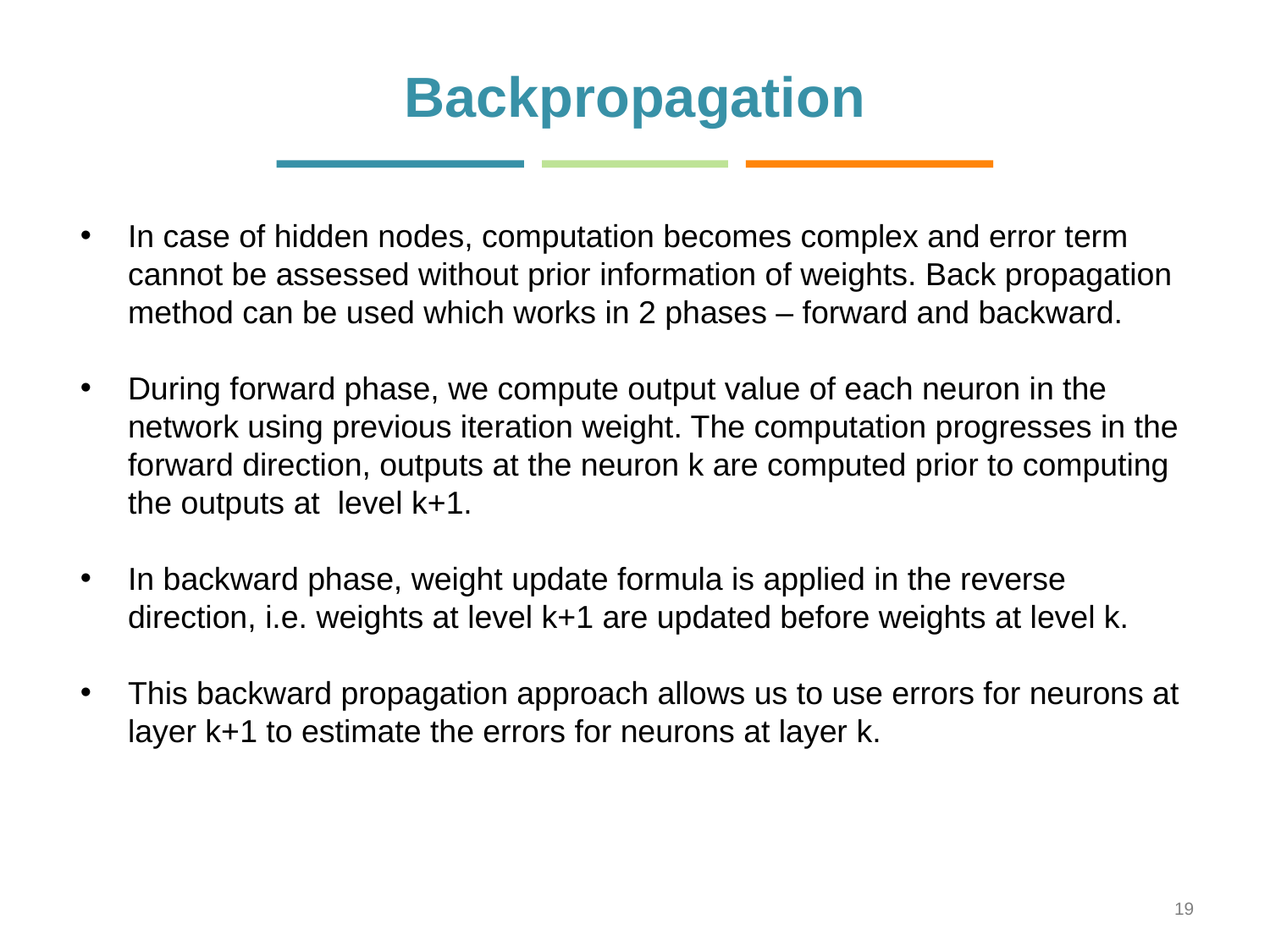

# Backpropagation

In case of hidden nodes, computation becomes complex and error term cannot be assessed without prior information of weights. Back propagation method can be used which works in 2 phases – forward and backward.

During forward phase, we compute output value of each neuron in the network using previous iteration weight. The computation progresses in the forward direction, outputs at the neuron k are computed prior to computing the outputs at  level k+1.

In backward phase, weight update formula is applied in the reverse direction, i.e. weights at level k+1 are updated before weights at level k.

This backward propagation approach allows us to use errors for neurons at layer k+1 to estimate the errors for neurons at layer k.
19